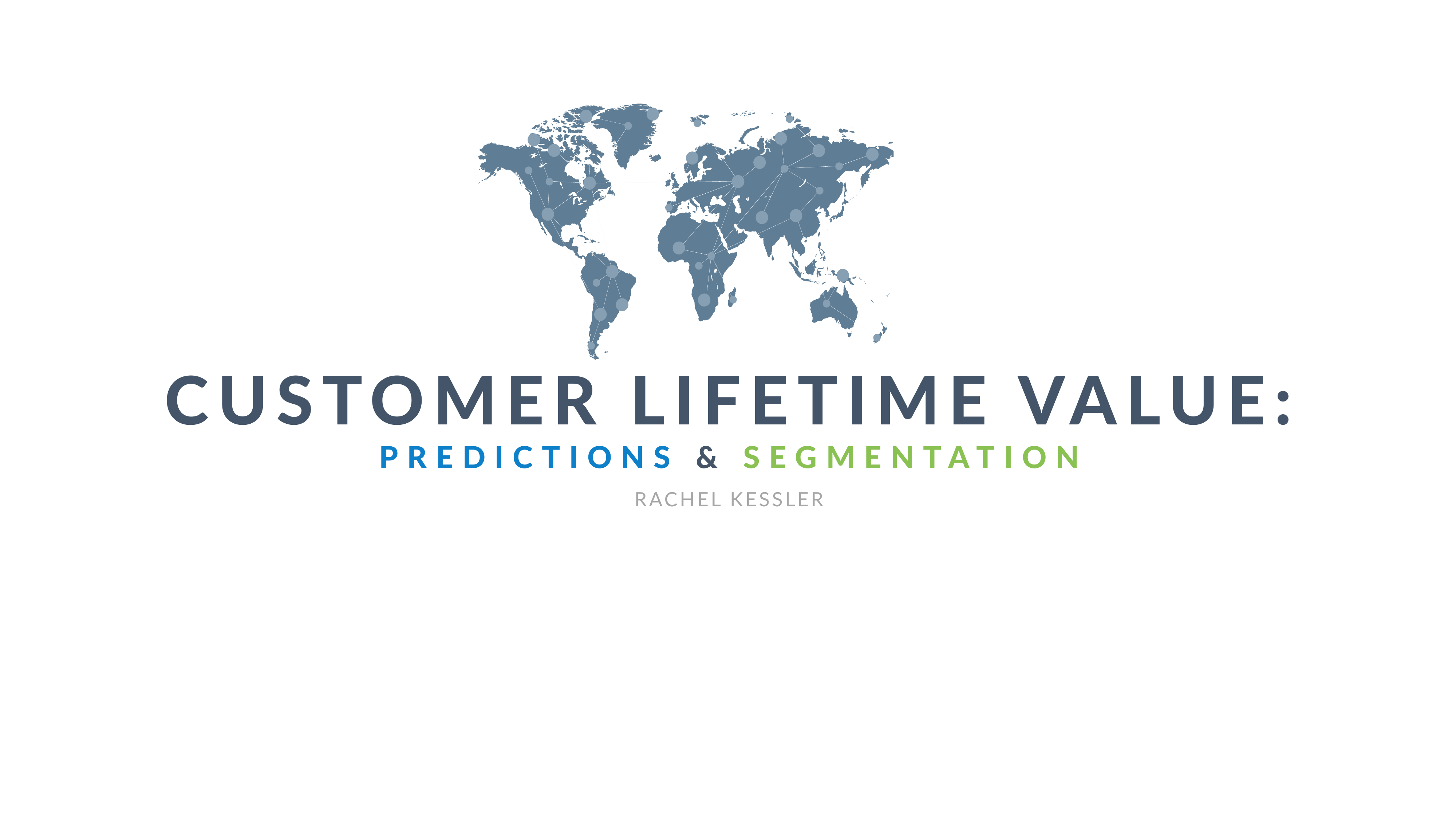

CUSTOMER LIFETIME VALUE:
PREDICTIONS & SEGMENTATION
RACHEL KESSLER